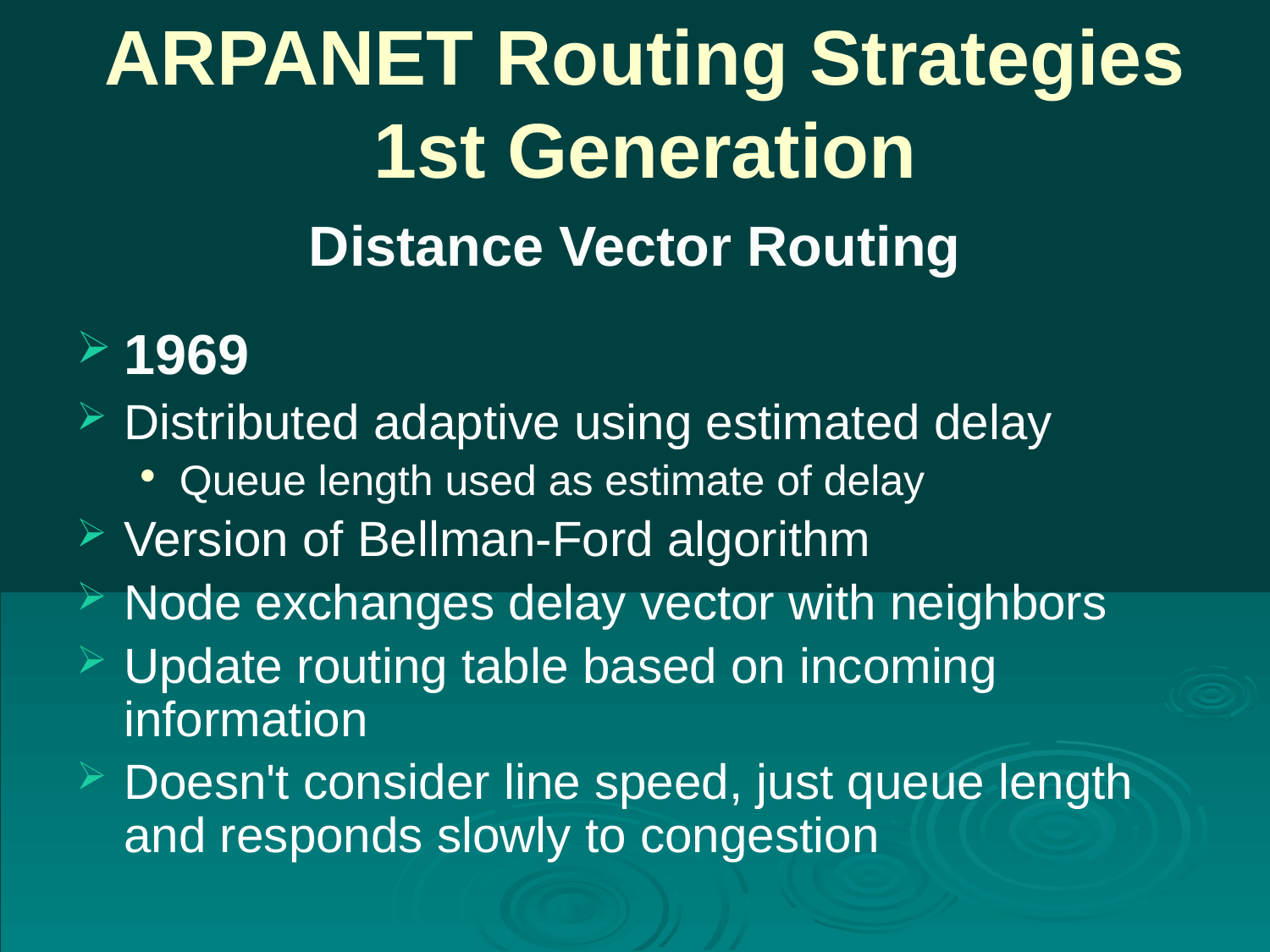

# ARPANET Routing Strategies 1st Generation
Distance Vector Routing

1969
Distributed adaptive using estimated delay
Queue length used as estimate of delay
Version of Bellman-Ford algorithm
Node exchanges delay vector with neighbors
Update routing table based on incoming information
Doesn't consider line speed, just queue length and responds slowly to congestion